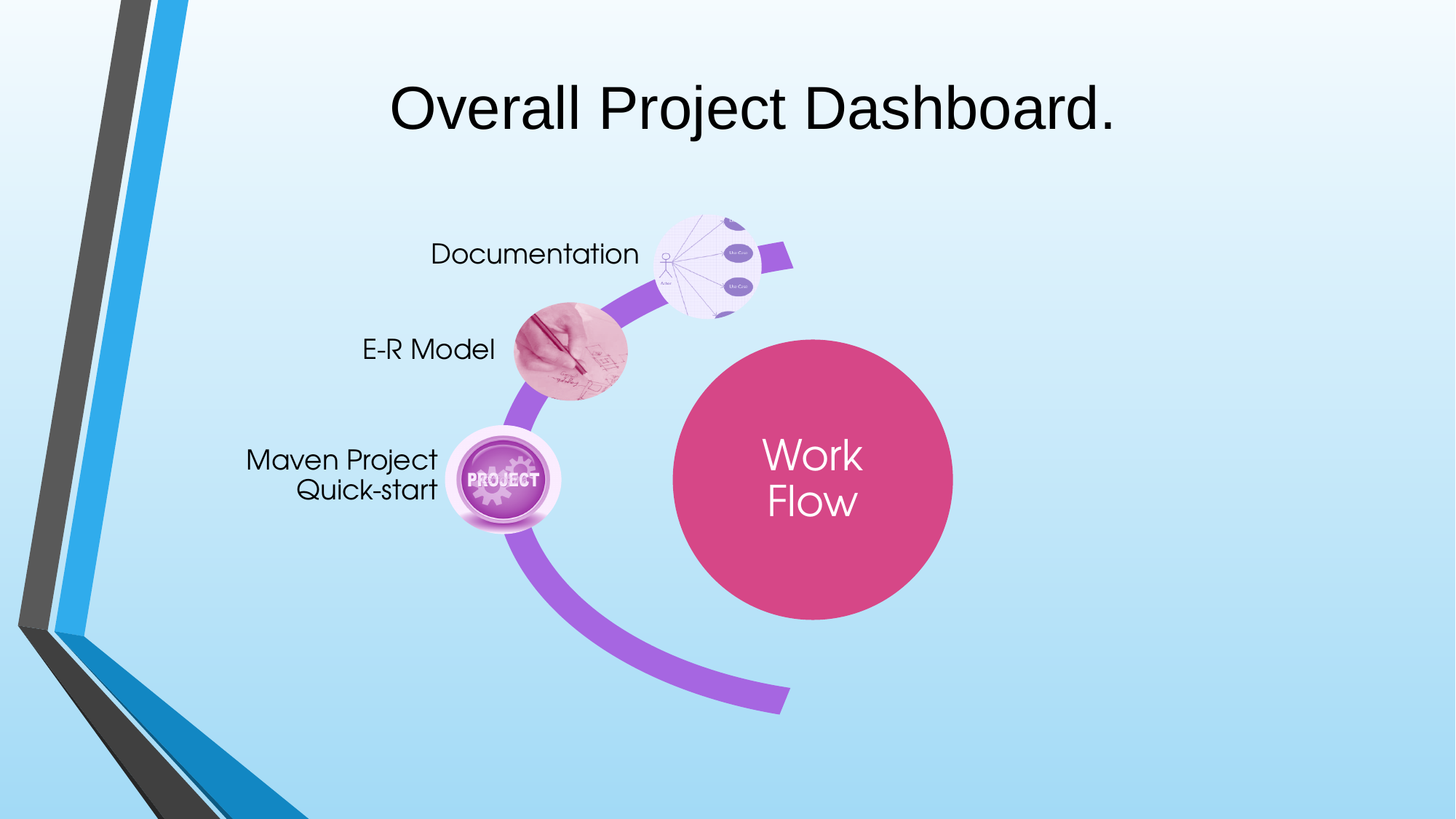

# Overall Project Dashboard.
Work Flow
E-R Model
Maven Project Quick-start
Documentation